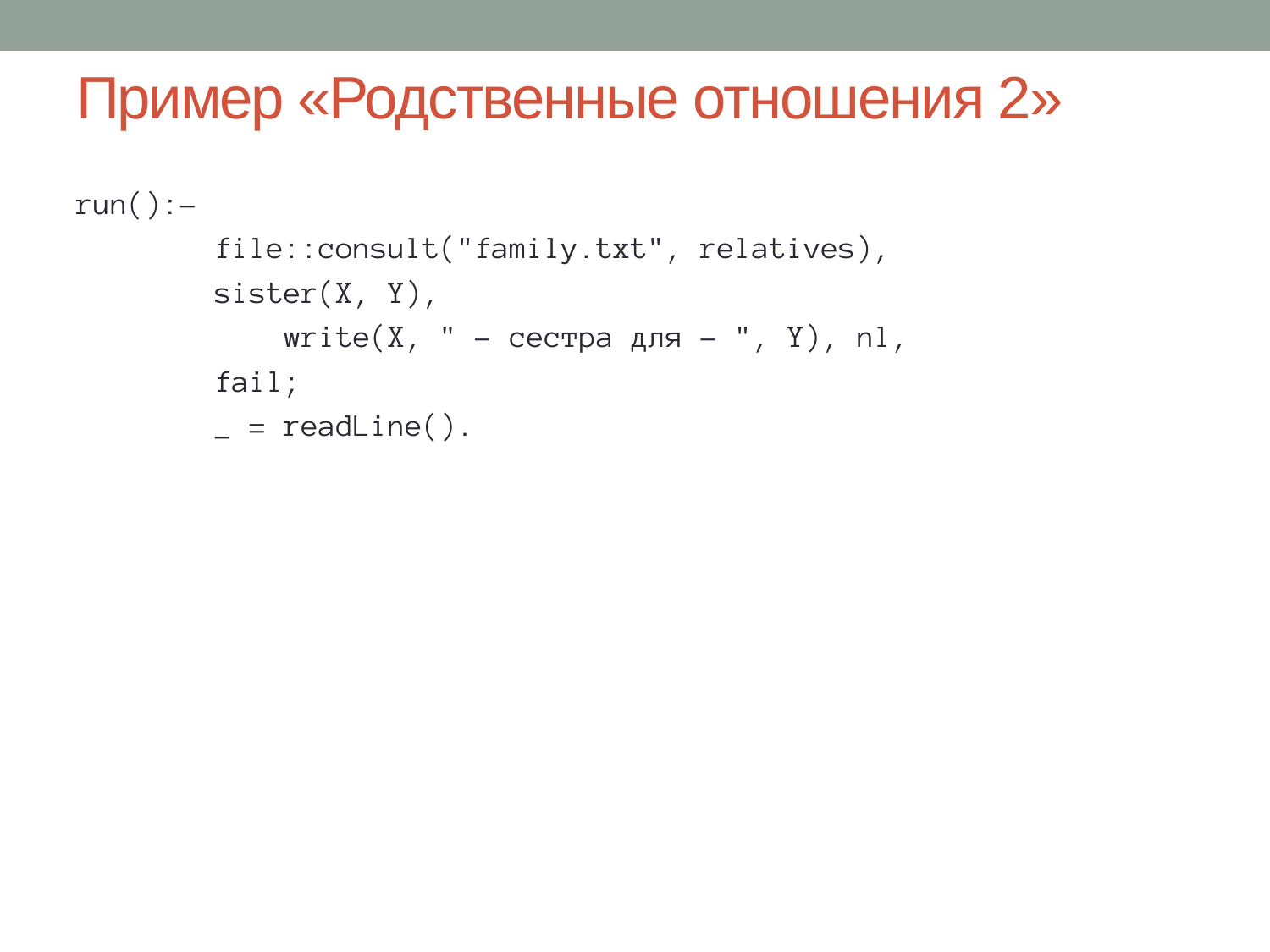

# Пример «Родственные отношения 2»
run():-
        file::consult("family.txt", relatives),
        sister(X, Y),
            write(X, " - сестра для - ", Y), nl,
        fail;
        _ = readLine().